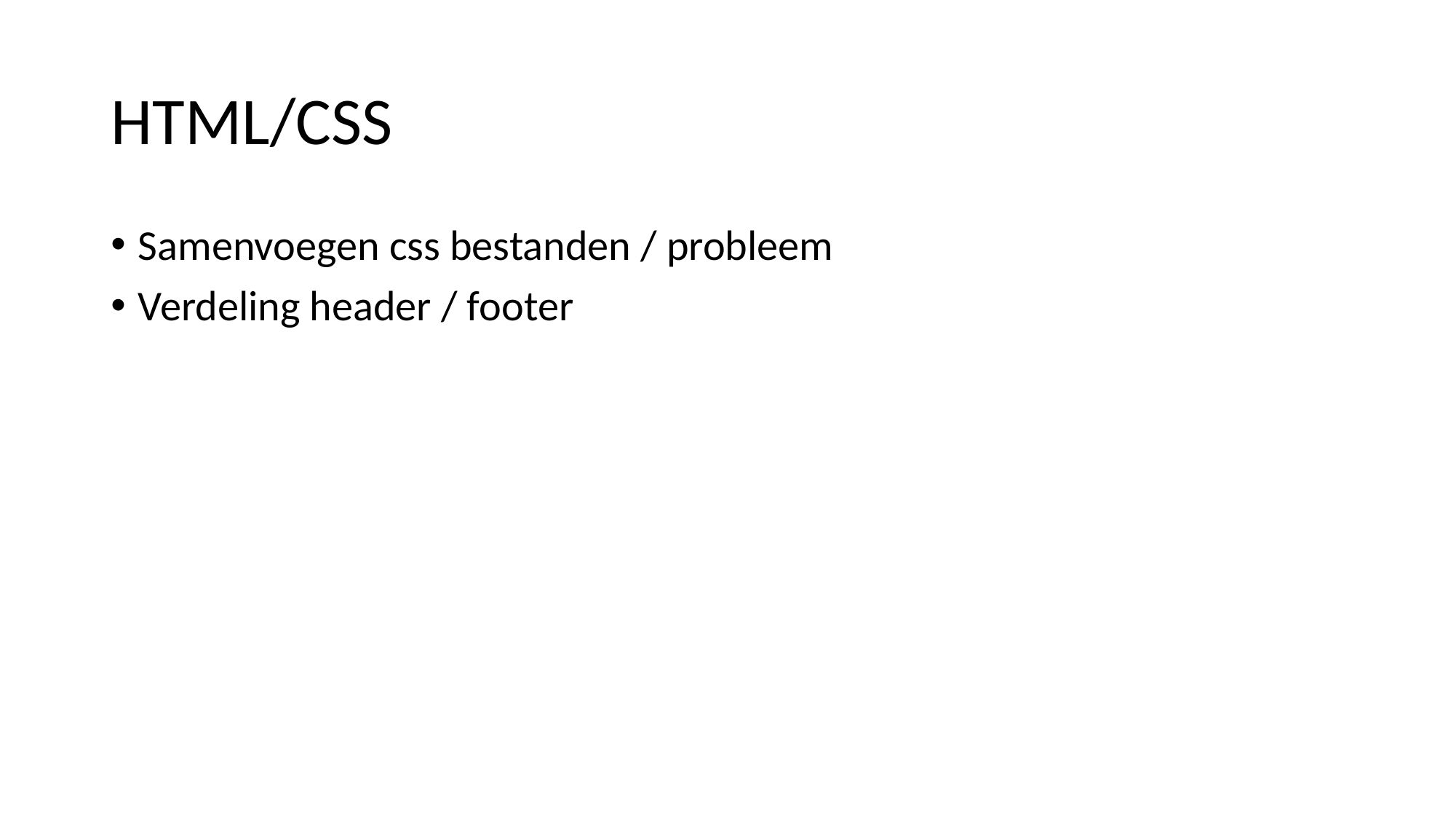

# HTML/CSS
Samenvoegen css bestanden / probleem
Verdeling header / footer